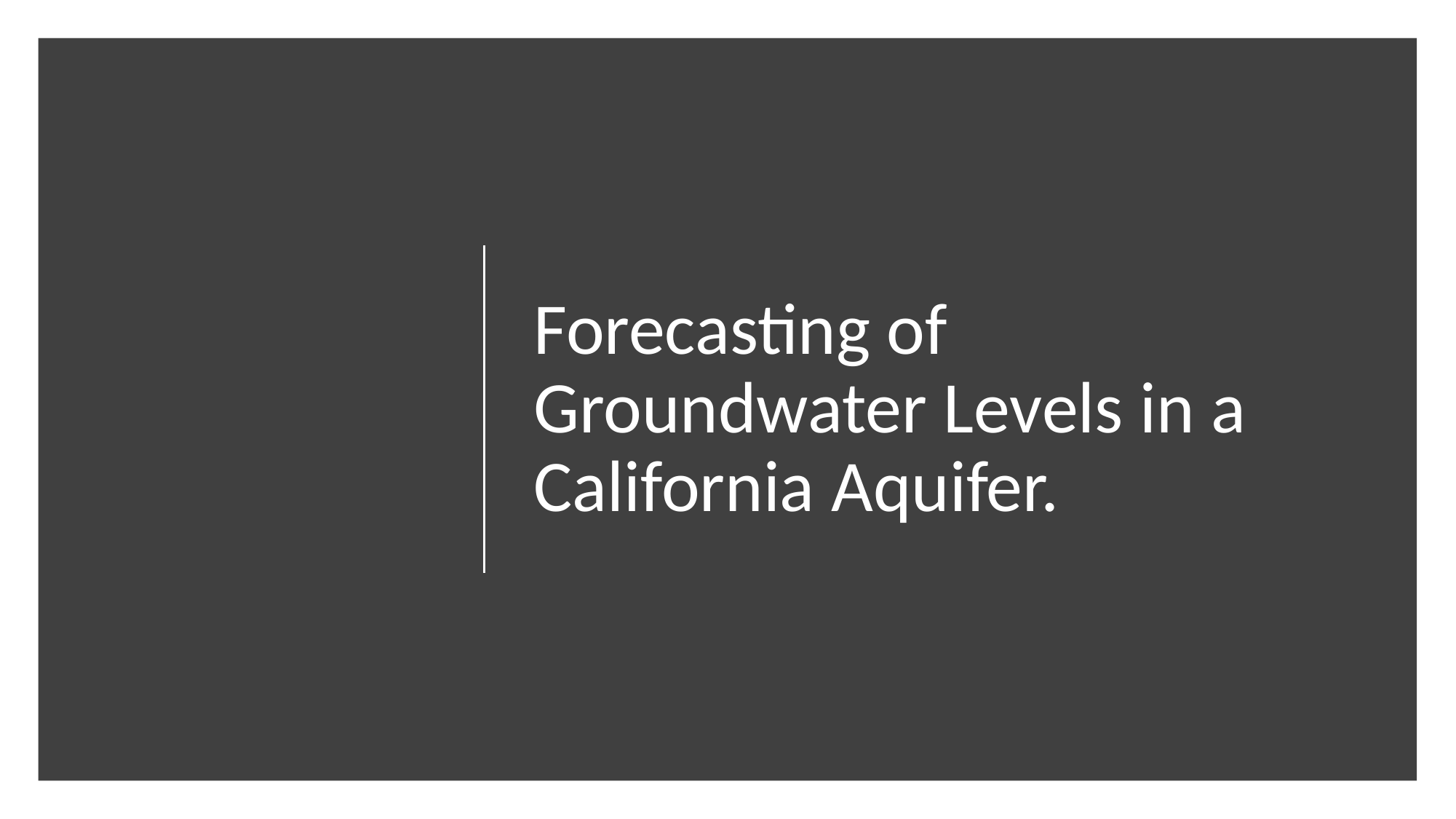

# Forecasting of Groundwater Levels in a California Aquifer.